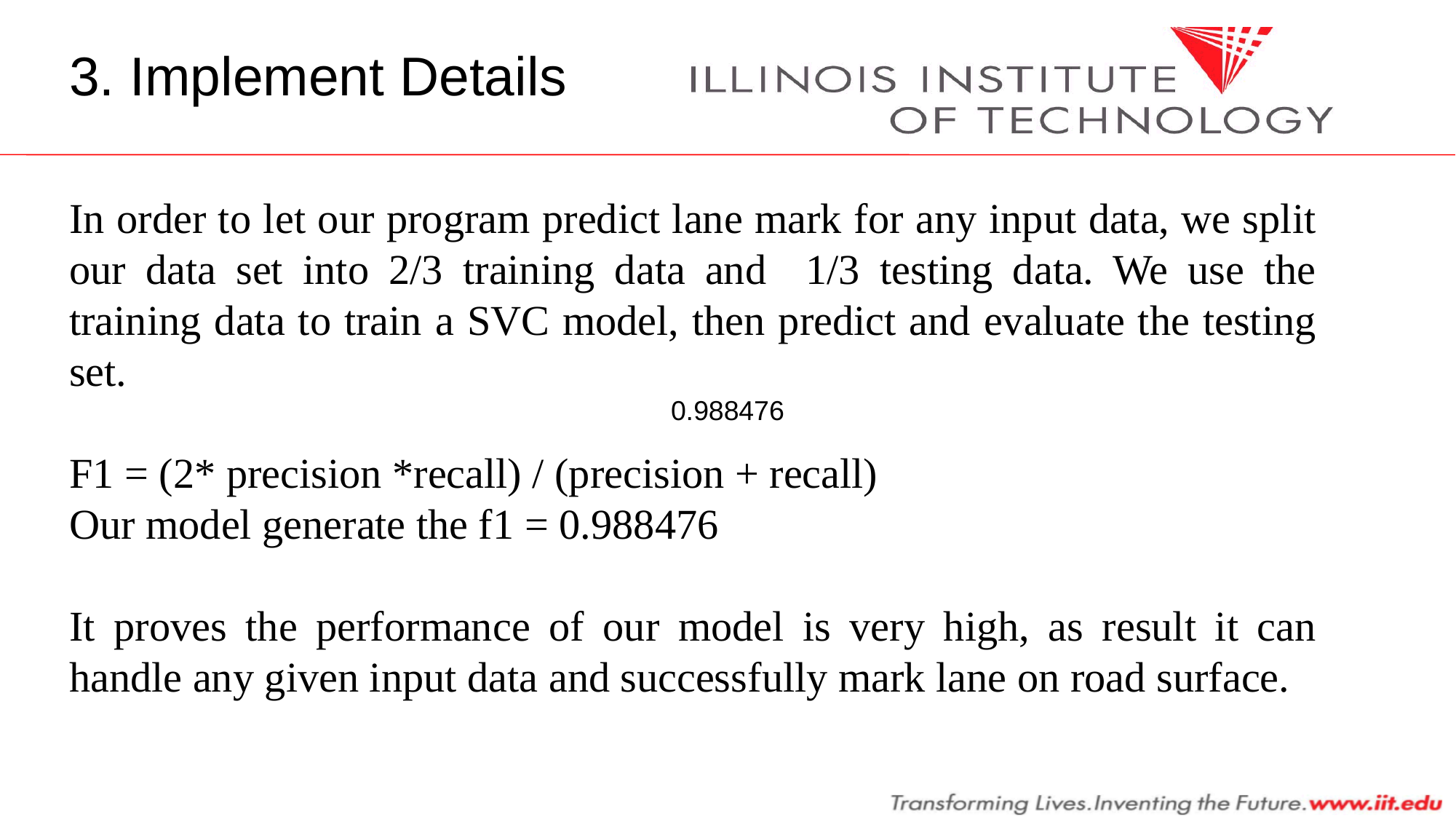

3. Implement Details
In order to let our program predict lane mark for any input data, we split our data set into 2/3 training data and  1/3 testing data. We use the training data to train a SVC model, then predict and evaluate the testing set.

F1 = (2* precision *recall) / (precision + recall)
Our model generate the f1 = 0.988476

It proves the performance of our model is very high, as result it can handle any given input data and successfully mark lane on road surface.
0.988476